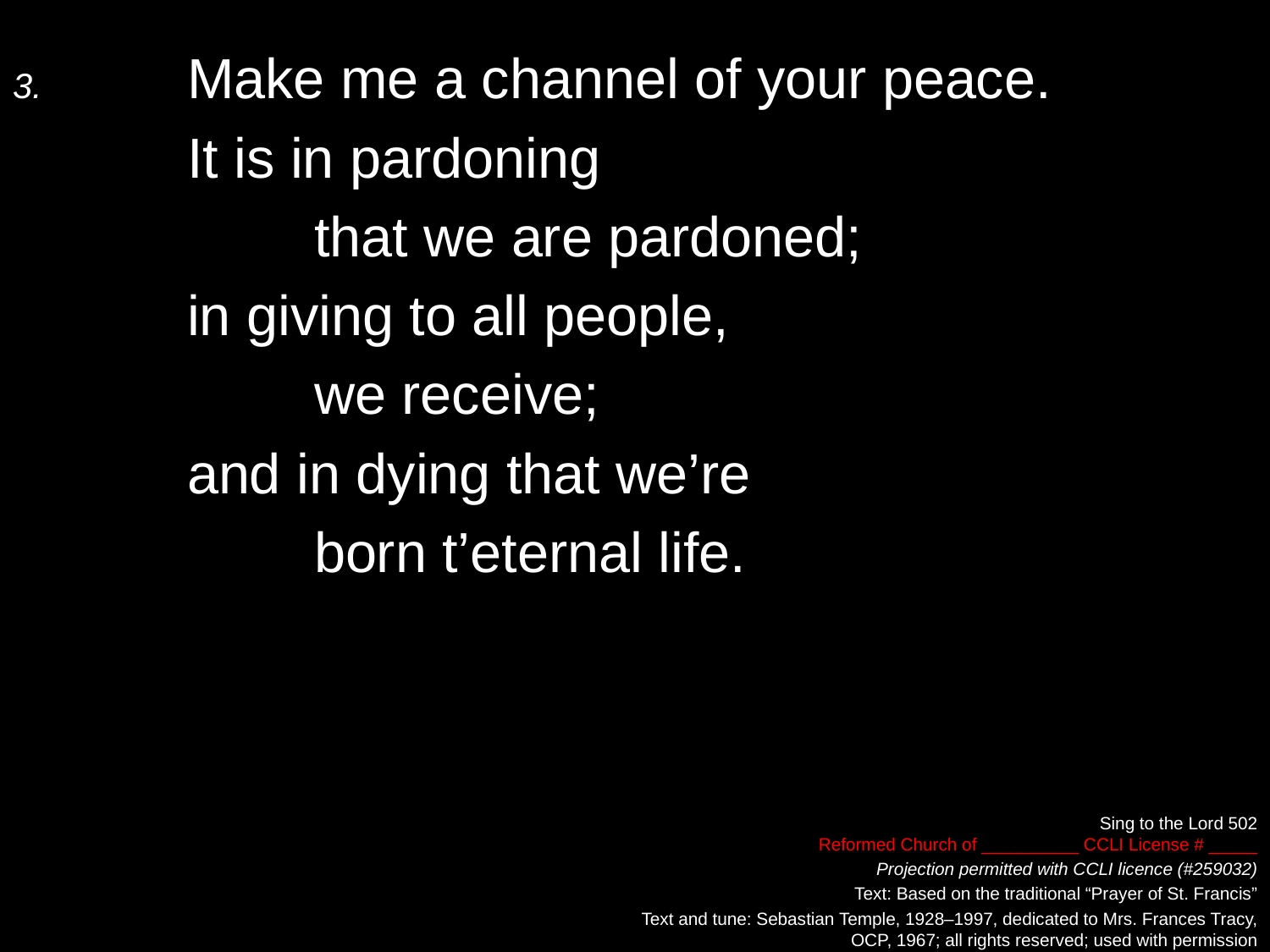

3.	Make me a channel of your peace.
	It is in pardoning
		that we are pardoned;
	in giving to all people,
		we receive;
	and in dying that we’re
		born t’eternal life.
Sing to the Lord 502
Reformed Church of __________ CCLI License # _____
Projection permitted with CCLI licence (#259032)
Text: Based on the traditional “Prayer of St. Francis”
Text and tune: Sebastian Temple, 1928–1997, dedicated to Mrs. Frances Tracy,
OCP, 1967; all rights reserved; used with permission